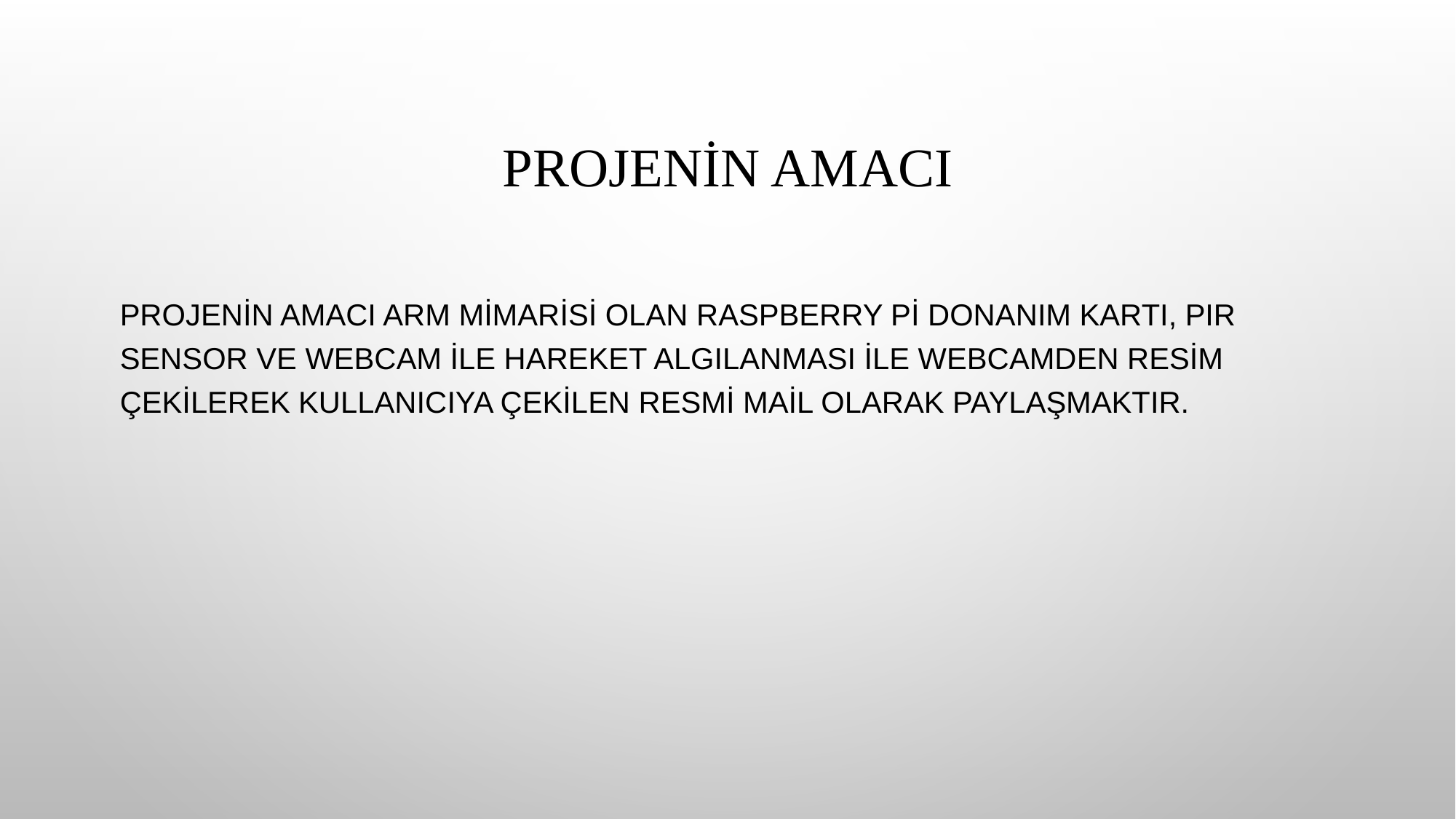

# Projenin Amacı
Projenin amacı ARM mimarisi olan Raspberry Pi donanım kartı, PIR sensor ve webcam ile hareket algılanması ile webcamden resim çekilerek kullanıcıya çekilen resmi mail olarak paylaşmaktır.